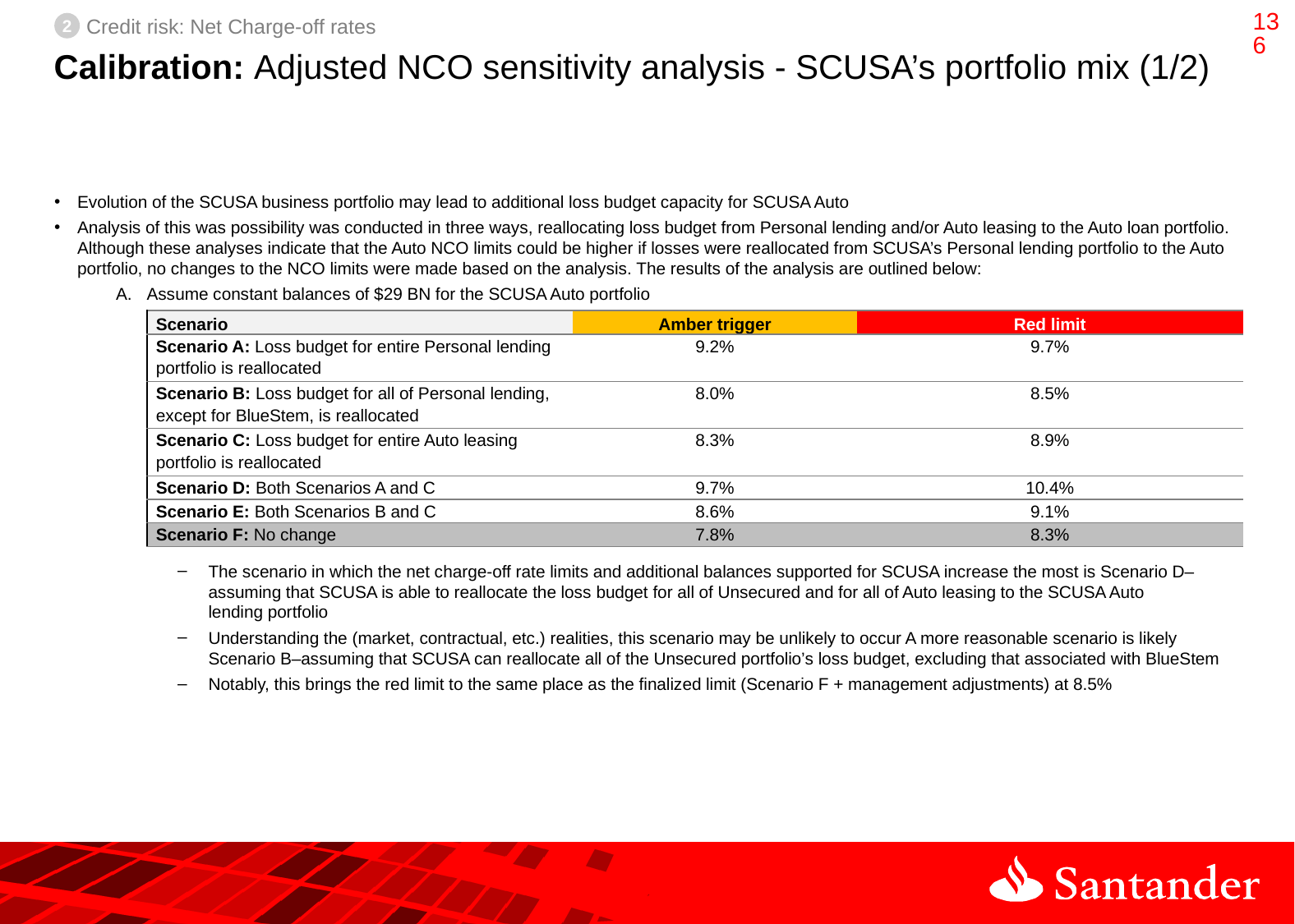

136
2
Credit risk: Net Charge-off rates
# Calibration: Adjusted NCO sensitivity analysis - SCUSA’s portfolio mix (1/2)
Evolution of the SCUSA business portfolio may lead to additional loss budget capacity for SCUSA Auto
Analysis of this was possibility was conducted in three ways, reallocating loss budget from Personal lending and/or Auto leasing to the Auto loan portfolio. Although these analyses indicate that the Auto NCO limits could be higher if losses were reallocated from SCUSA’s Personal lending portfolio to the Auto portfolio, no changes to the NCO limits were made based on the analysis. The results of the analysis are outlined below:
Assume constant balances of $29 BN for the SCUSA Auto portfolio

The scenario in which the net charge-off rate limits and additional balances supported for SCUSA increase the most is Scenario D–assuming that SCUSA is able to reallocate the loss budget for all of Unsecured and for all of Auto leasing to the SCUSA Auto lending portfolio
Understanding the (market, contractual, etc.) realities, this scenario may be unlikely to occur A more reasonable scenario is likely Scenario B–assuming that SCUSA can reallocate all of the Unsecured portfolio’s loss budget, excluding that associated with BlueStem
Notably, this brings the red limit to the same place as the finalized limit (Scenario F + management adjustments) at 8.5%
| Scenario | Amber trigger | Red limit |
| --- | --- | --- |
| Scenario A: Loss budget for entire Personal lending portfolio is reallocated | 9.2% | 9.7% |
| Scenario B: Loss budget for all of Personal lending, except for BlueStem, is reallocated | 8.0% | 8.5% |
| Scenario C: Loss budget for entire Auto leasing portfolio is reallocated | 8.3% | 8.9% |
| Scenario D: Both Scenarios A and C | 9.7% | 10.4% |
| Scenario E: Both Scenarios B and C | 8.6% | 9.1% |
| Scenario F: No change | 7.8% | 8.3% |